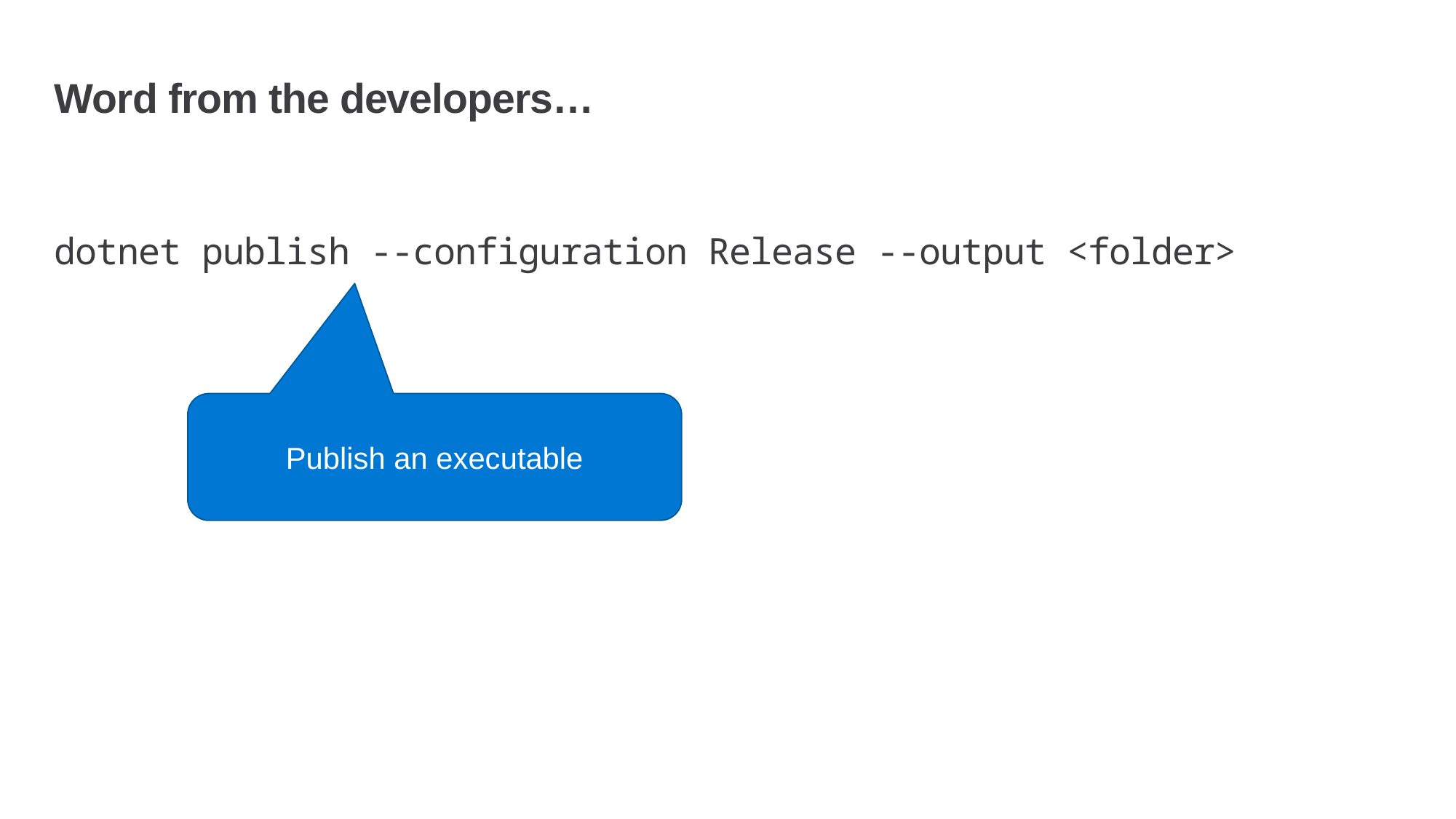

# Word from the developers…
dotnet publish --configuration Release --output <folder>
Publish an executable